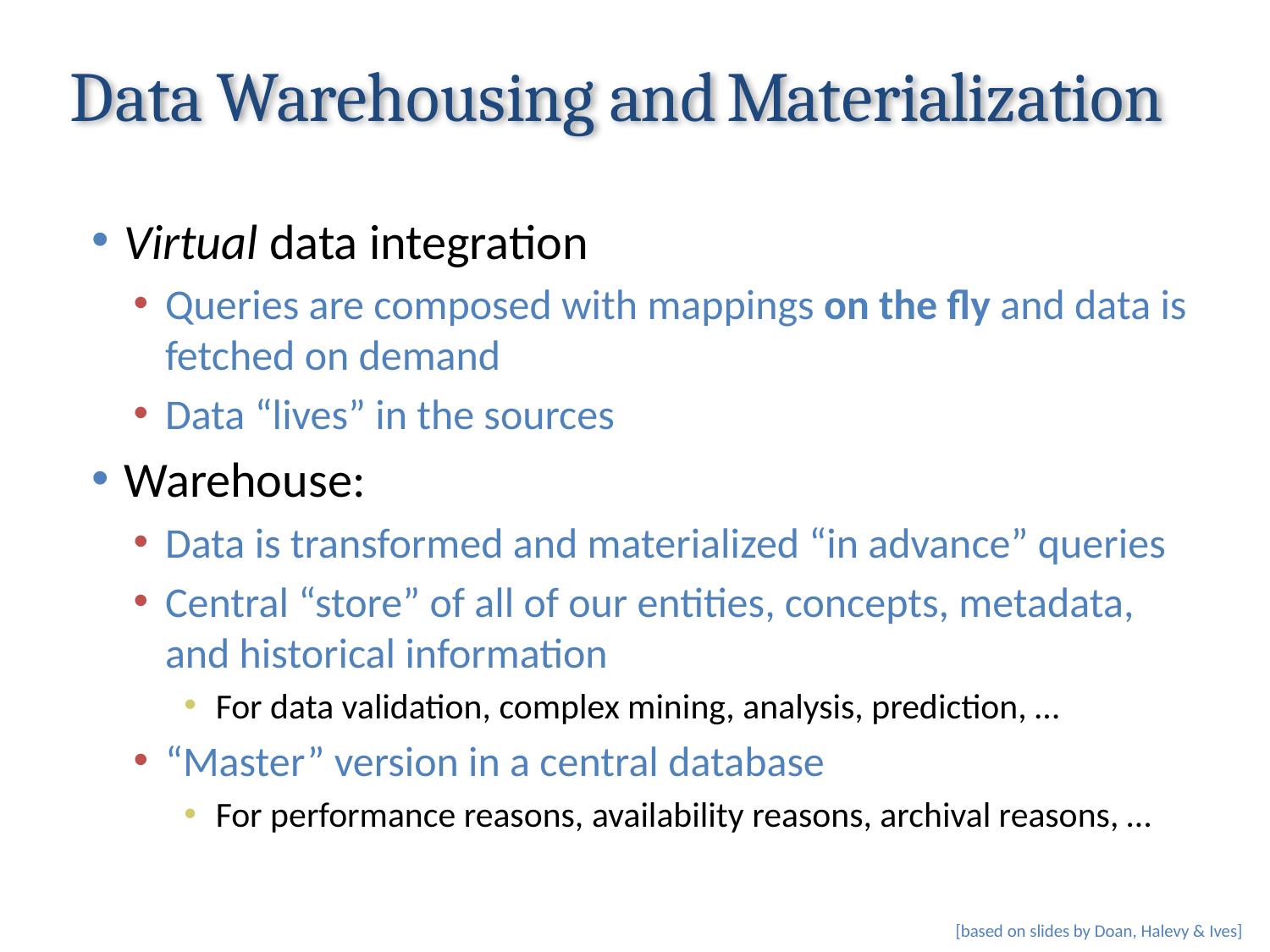

# Data Warehousing and Materialization
Virtual data integration
Queries are composed with mappings on the fly and data is fetched on demand
Data “lives” in the sources
Warehouse:
Data is transformed and materialized “in advance” queries
Central “store” of all of our entities, concepts, metadata, and historical information
For data validation, complex mining, analysis, prediction, …
“Master” version in a central database
For performance reasons, availability reasons, archival reasons, …

[based on slides by Doan, Halevy & Ives]